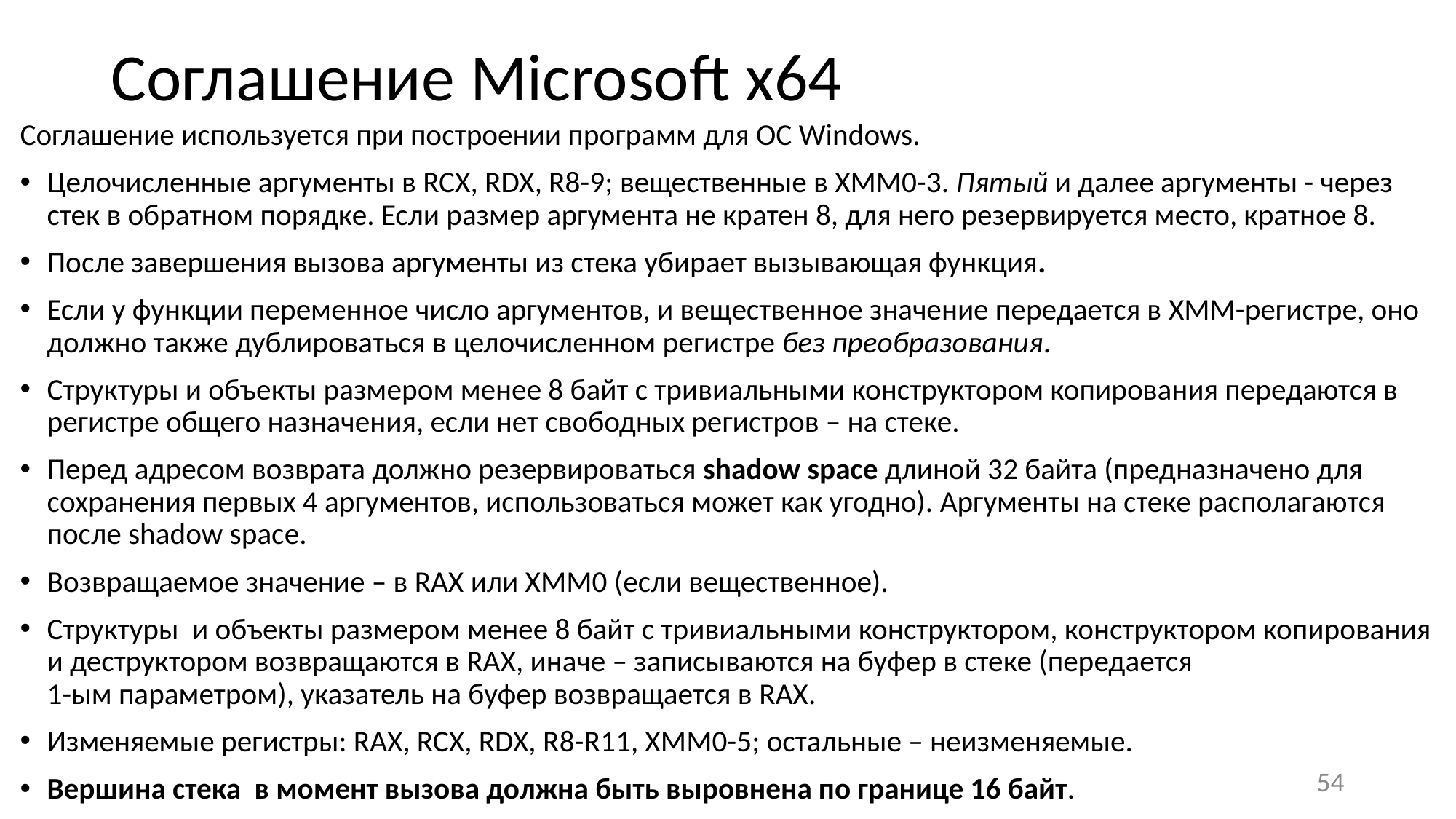

# Соглашение Microsoft x64
Соглашение используется при построении программ для ОС Windows.
Целочисленные аргументы в RCX, RDX, R8-9; вещественные в XMM0-3. Пятый и далее аргументы - через стек в обратном порядке. Если размер аргумента не кратен 8, для него резервируется место, кратное 8.
После завершения вызова аргументы из стека убирает вызывающая функция.
Если у функции переменное число аргументов, и вещественное значение передается в XMM-регистре, оно должно также дублироваться в целочисленном регистре без преобразования.
Структуры и объекты размером менее 8 байт с тривиальными конструктором копирования передаются в регистре общего назначения, если нет свободных регистров – на стеке.
Перед адресом возврата должно резервироваться shadow space длиной 32 байта (предназначено для сохранения первых 4 аргументов, использоваться может как угодно). Аргументы на стеке располагаются после shadow space.
Возвращаемое значение – в RAX или XMM0 (если вещественное).
Структуры  и объекты размером менее 8 байт с тривиальными конструктором, конструктором копирования и деструктором возвращаются в RAX, иначе – записываются на буфер в стеке (передается
1-ым параметром), указатель на буфер возвращается в RAX.
Изменяемые регистры: RAX, RCX, RDX, R8-R11, XMM0-5; остальные – неизменяемые.
Вершина стека  в момент вызова должна быть выровнена по границе 16 байт.

54